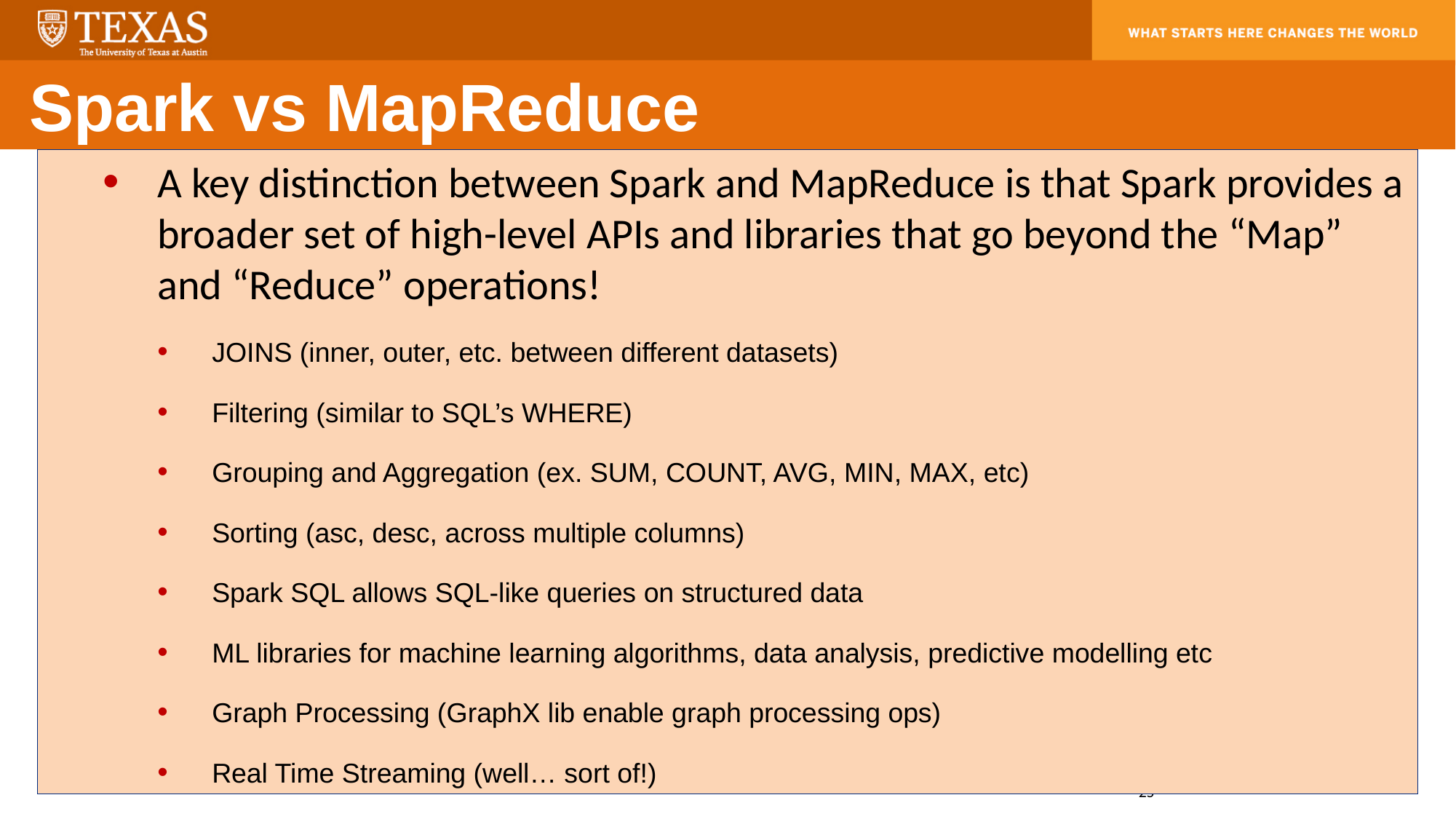

Spark vs MapReduce
A key distinction between Spark and MapReduce is that Spark provides a broader set of high-level APIs and libraries that go beyond the “Map” and “Reduce” operations!
JOINS (inner, outer, etc. between different datasets)
Filtering (similar to SQL’s WHERE)
Grouping and Aggregation (ex. SUM, COUNT, AVG, MIN, MAX, etc)
Sorting (asc, desc, across multiple columns)
Spark SQL allows SQL-like queries on structured data
ML libraries for machine learning algorithms, data analysis, predictive modelling etc
Graph Processing (GraphX lib enable graph processing ops)
Real Time Streaming (well… sort of!)
25